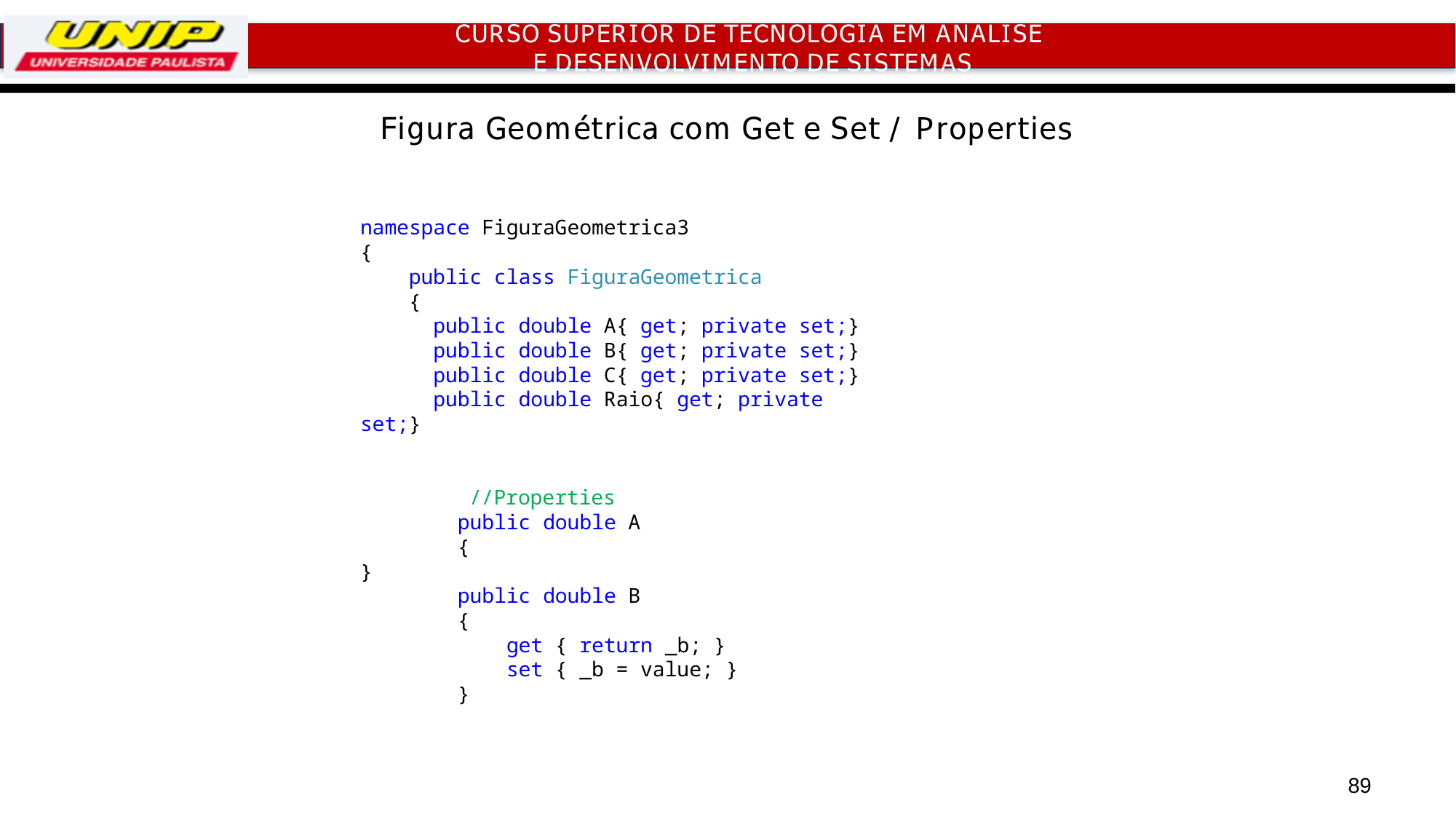

# Figura Geométrica com Get e Set / Properties
namespace FiguraGeometrica3
{
    public class FiguraGeometrica
    {
      public double A{ get; private set;}
      public double B{ get; private set;}
      public double C{ get; private set;}
      public double Raio{ get; private set;}

	//Properties
        public double A
        {
}
        public double B
        {
            get { return _b; }
            set { _b = value; }
        }
89